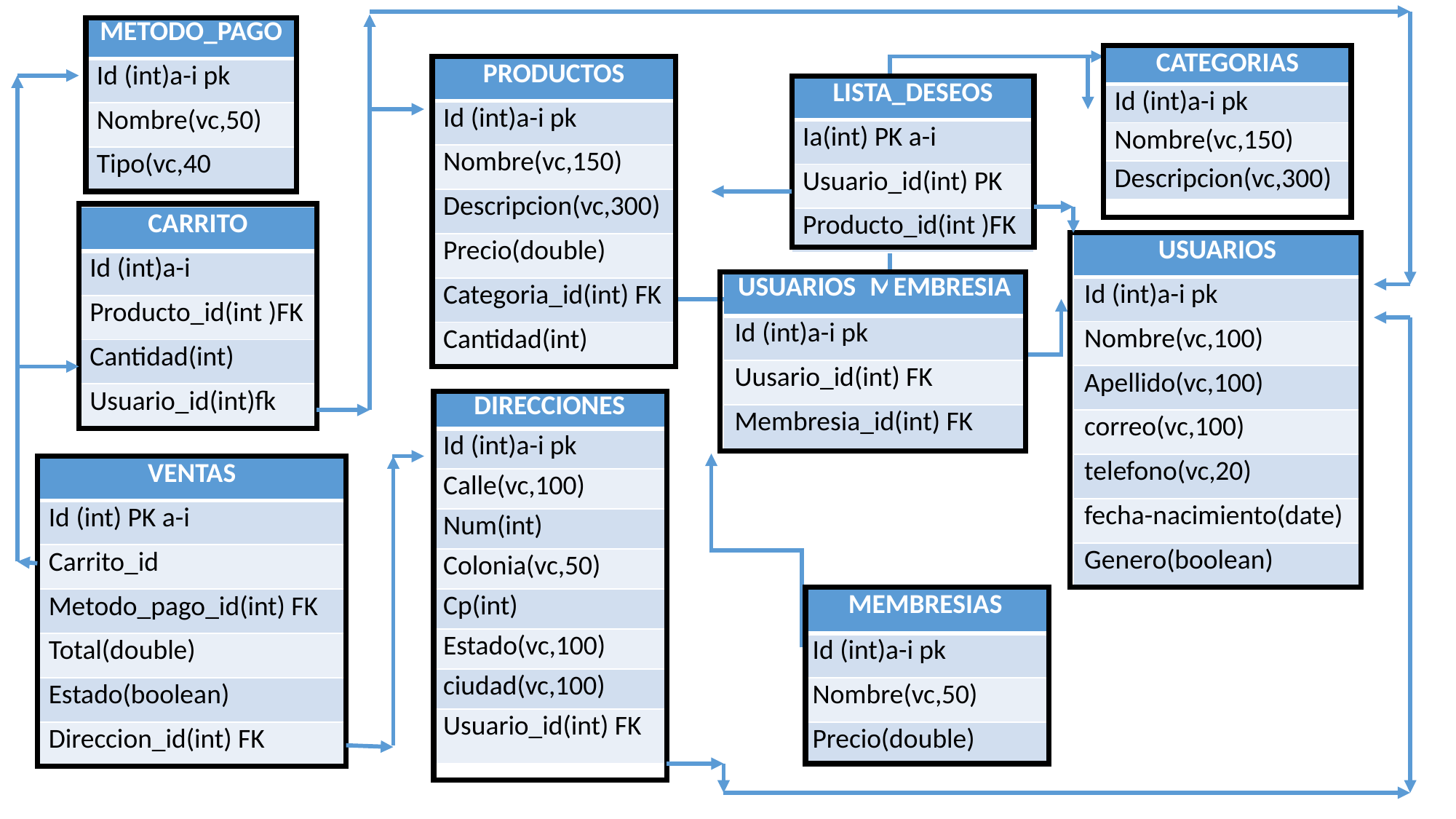

| METODO\_PAGO |
| --- |
| Id (int)a-i pk |
| Nombre(vc,50) |
| Tipo(vc,40 |

| CATEGORIAS |
| --- |
| Id (int)a-i pk |
| Nombre(vc,150) |
| Descripcion(vc,300) |

| PRODUCTOS |
| --- |
| Id (int)a-i pk |
| Nombre(vc,150) |
| Descripcion(vc,300) |
| Precio(double) |
| Categoria\_id(int) FK |
| Cantidad(int) |
| LISTA\_DESEOS |
| --- |
| Ia(int) PK a-i |
| Usuario\_id(int) PK |
| Producto\_id(int )FK |

| CARRITO |
| --- |
| Id (int)a-i |
| Producto\_id(int )FK |
| Cantidad(int) |
| Usuario\_id(int)fk |

| USUARIOS |
| --- |
| Id (int)a-i pk |
| Nombre(vc,100) |
| Apellido(vc,100) |
| correo(vc,100) |
| telefono(vc,20) |
| fecha-nacimiento(date) |
| Genero(boolean) |
| USUARIOS\_MEMBRESIA |
| --- |
| Id (int)a-i pk |
| Uusario\_id(int) FK |
| Membresia\_id(int) FK |

| DIRECCIONES |
| --- |
| Id (int)a-i pk |
| Calle(vc,100) |
| Num(int) |
| Colonia(vc,50) |
| Cp(int) |
| Estado(vc,100) |
| ciudad(vc,100) |
| Usuario\_id(int) FK |

| VENTAS |
| --- |
| Id (int) PK a-i |
| Carrito\_id |
| Metodo\_pago\_id(int) FK |
| Total(double) |
| Estado(boolean) |
| Direccion\_id(int) FK |
| MEMBRESIAS |
| --- |
| Id (int)a-i pk |
| Nombre(vc,50) |
| Precio(double) |